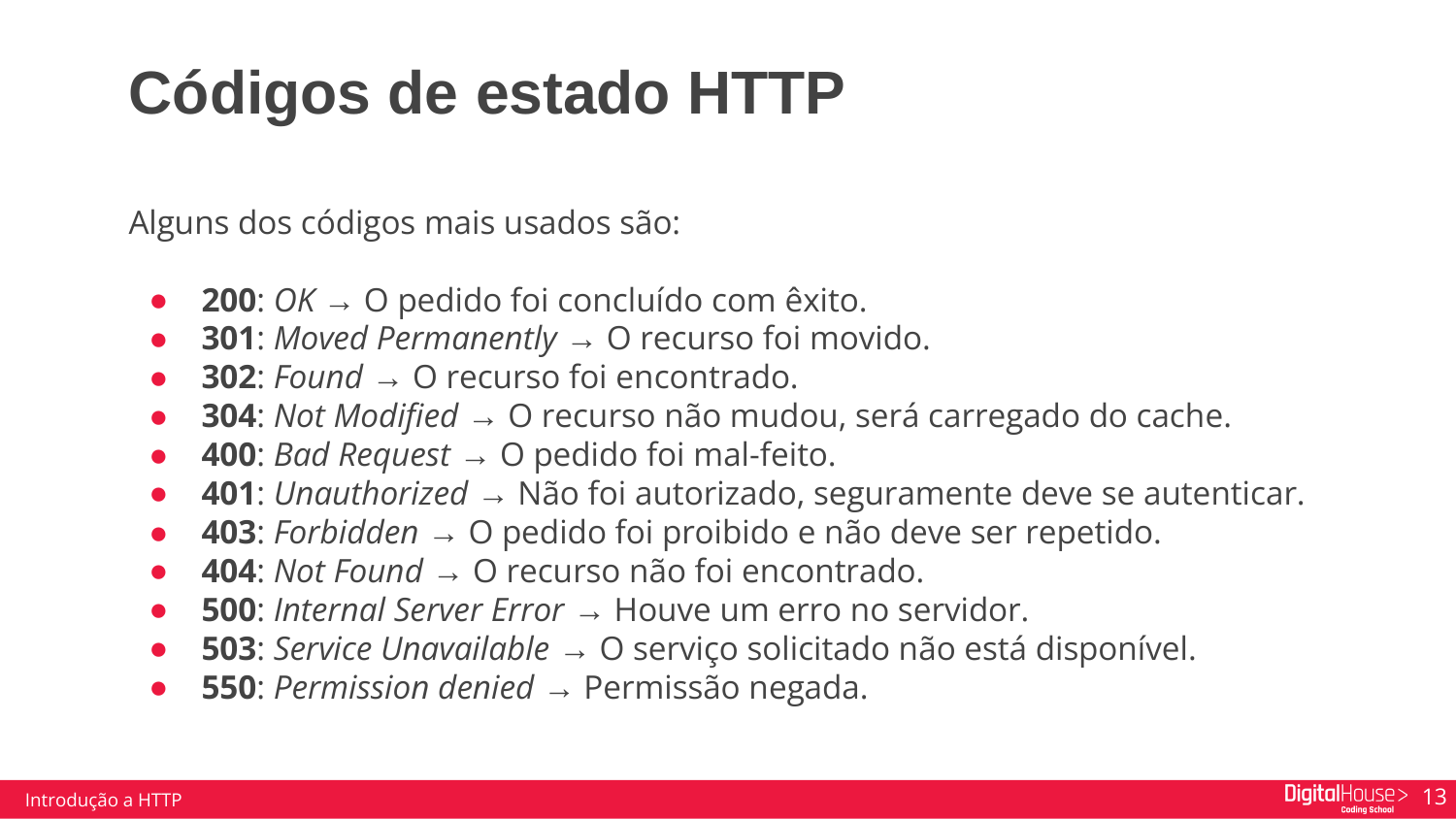

Códigos de estado HTTP
Alguns dos códigos mais usados são:

200: OK → O pedido foi concluído com êxito.
301: Moved Permanently → O recurso foi movido.
302: Found → O recurso foi encontrado.
304: Not Modified → O recurso não mudou, será carregado do cache.
400: Bad Request → O pedido foi mal-feito.
401: Unauthorized → Não foi autorizado, seguramente deve se autenticar.
403: Forbidden → O pedido foi proibido e não deve ser repetido.
404: Not Found → O recurso não foi encontrado.
500: Internal Server Error → Houve um erro no servidor.
503: Service Unavailable → O serviço solicitado não está disponível.
550: Permission denied → Permissão negada.
Introdução a HTTP